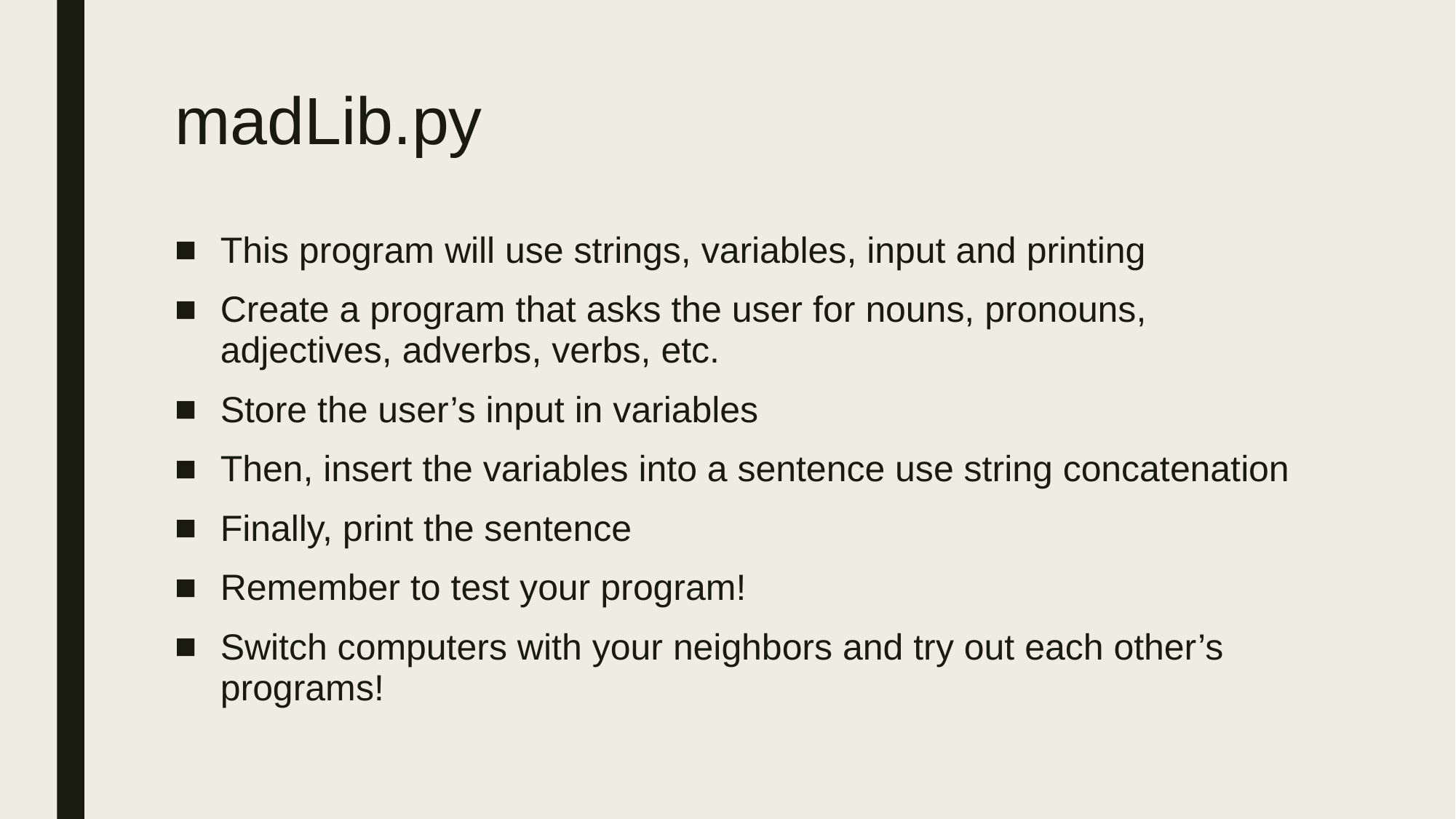

# madLib.py
This program will use strings, variables, input and printing
Create a program that asks the user for nouns, pronouns, adjectives, adverbs, verbs, etc.
Store the user’s input in variables
Then, insert the variables into a sentence use string concatenation
Finally, print the sentence
Remember to test your program!
Switch computers with your neighbors and try out each other’s programs!